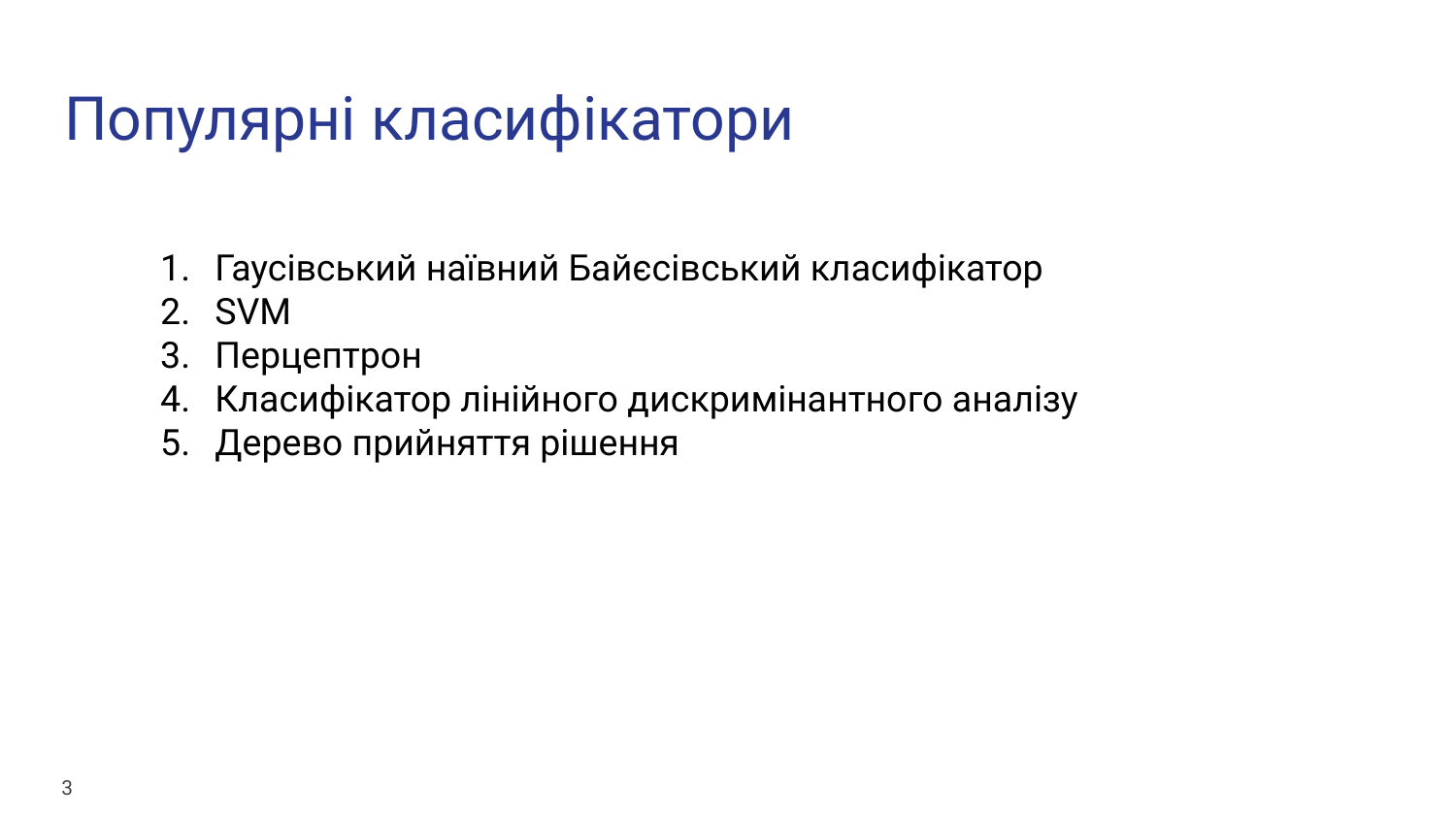

# Популярні класифікатори
Гаусівський наївний Байєсівський класифікатор
SVM
Перцептрон
Класифікатор лінійного дискримінантного аналізу
Дерево прийняття рішення

3